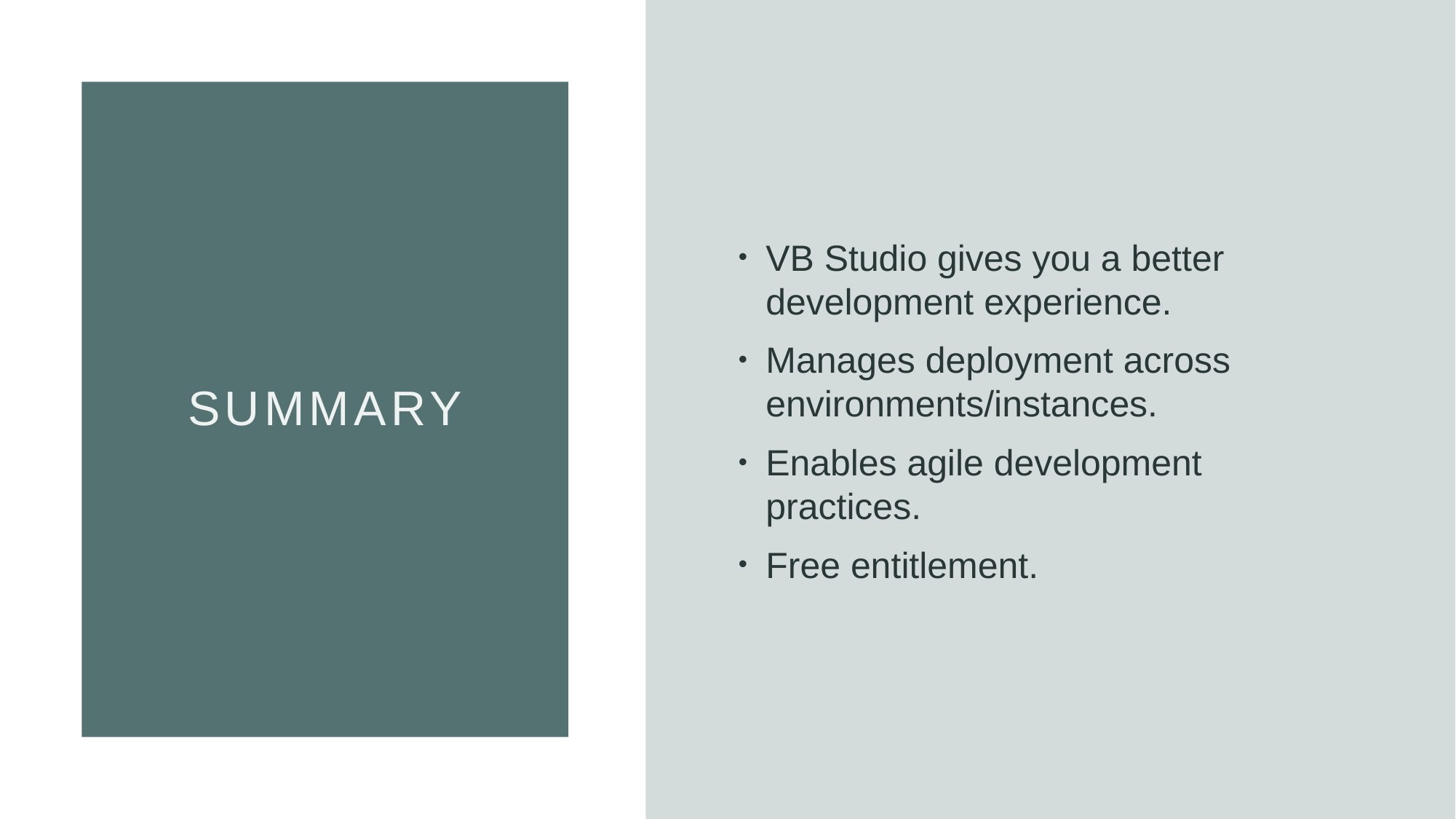

VB Studio gives you a better development experience.
Manages deployment across environments/instances.
Enables agile development practices.
Free entitlement.

# Summary